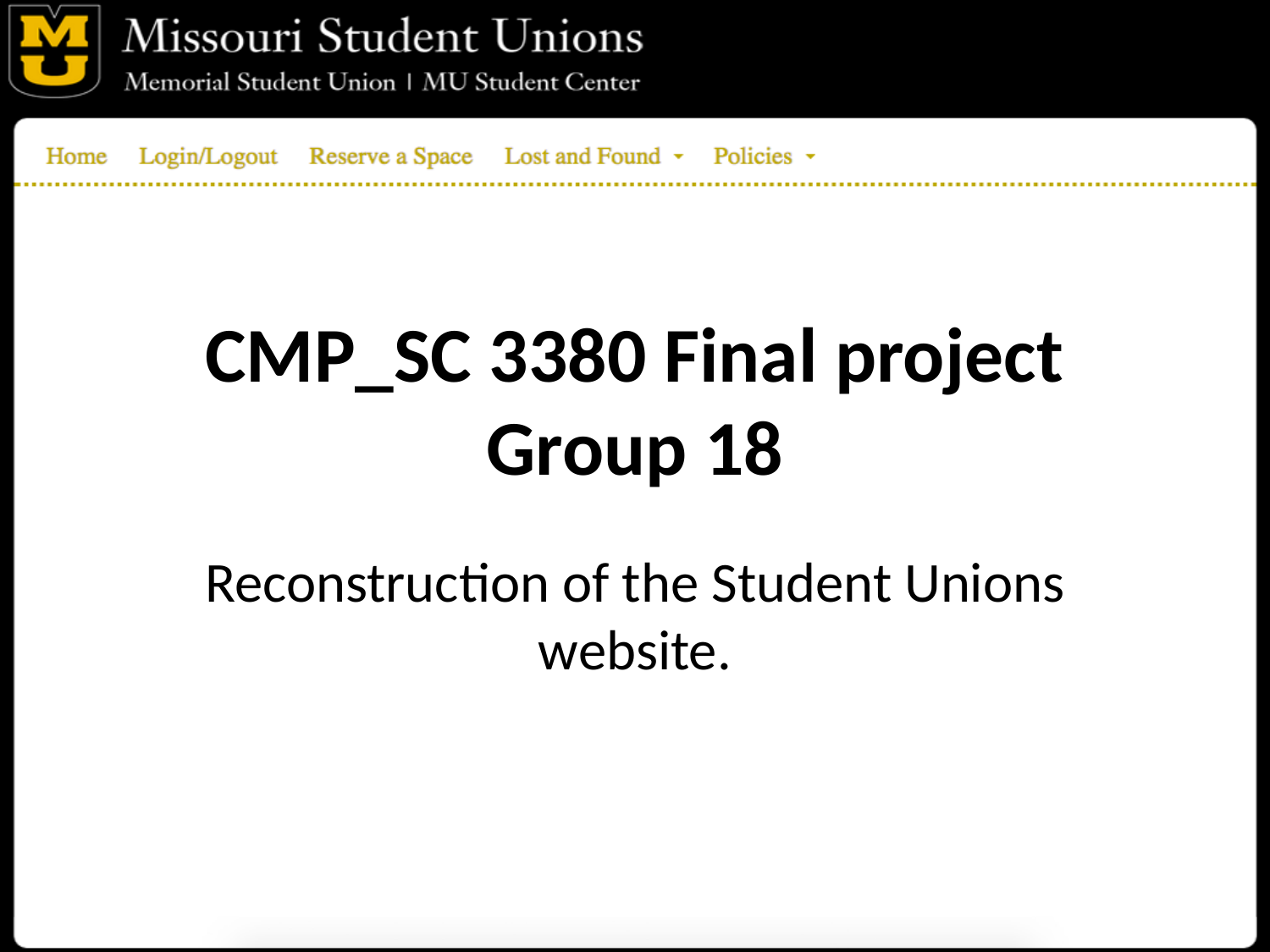

# CMP_SC 3380 Final project Group 18
Reconstruction of the Student Unions website.